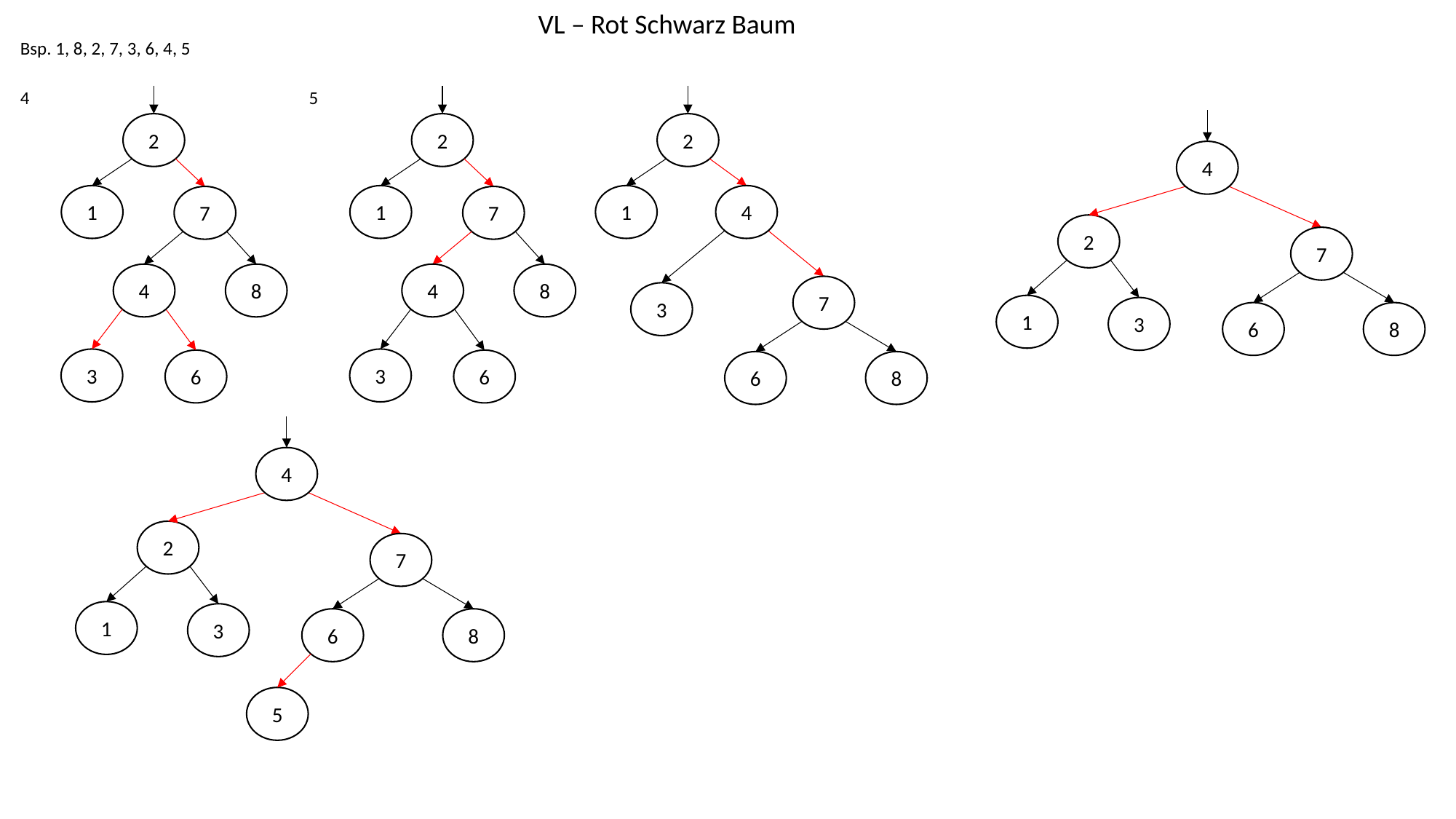

VL – Rot Schwarz Baum
Bsp. 1, 8, 2, 7, 3, 6, 4, 5
4
5
2
2
2
4
4
1
1
1
7
7
2
7
4
4
8
8
7
3
1
3
6
8
3
3
6
6
6
8
4
2
7
1
3
6
8
5